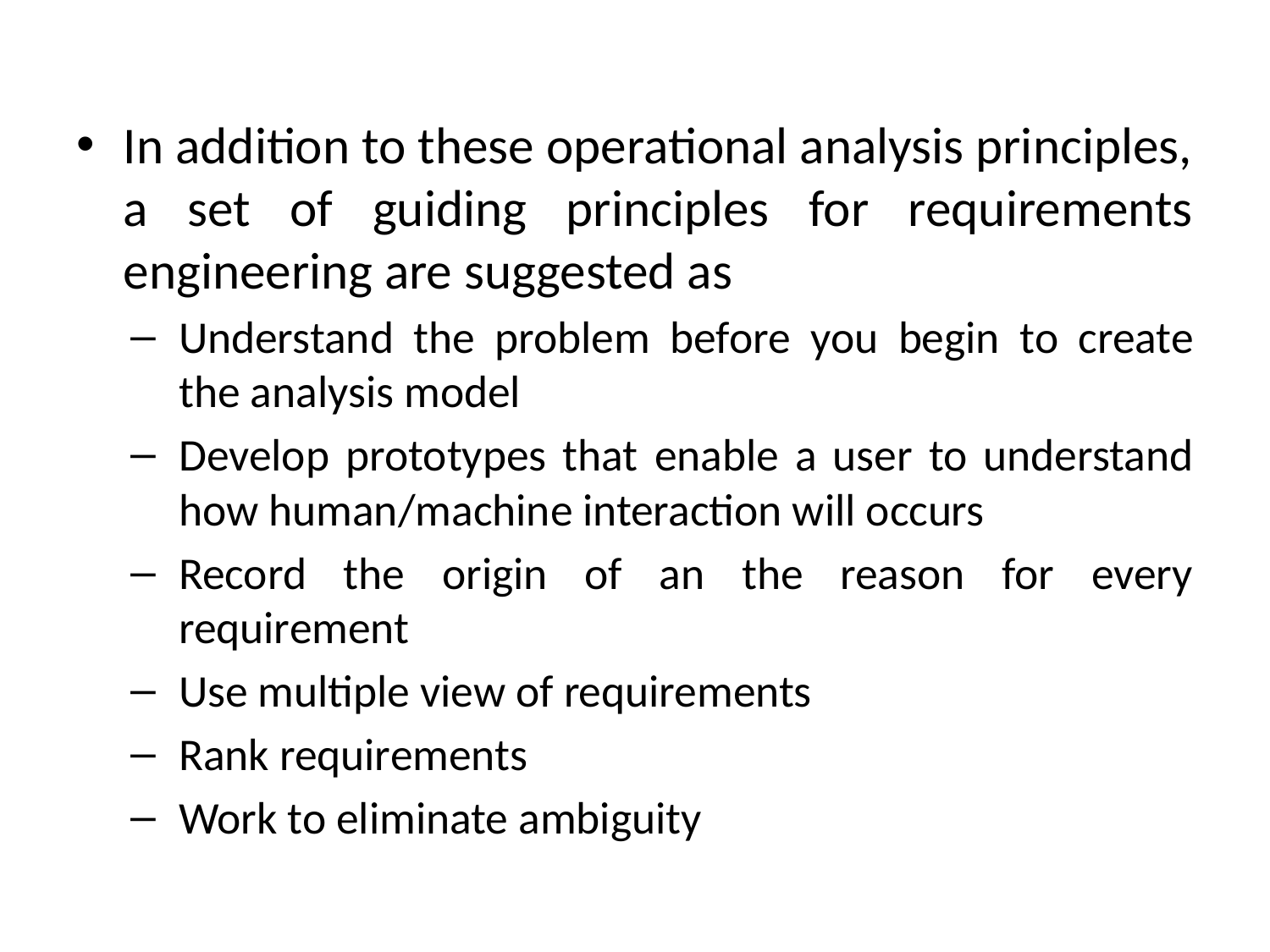

In addition to these operational analysis principles, a set of guiding principles for requirements engineering are suggested as
Understand the problem before you begin to create the analysis model
Develop prototypes that enable a user to understand how human/machine interaction will occurs
Record the origin of an the reason for every requirement
Use multiple view of requirements
Rank requirements
Work to eliminate ambiguity